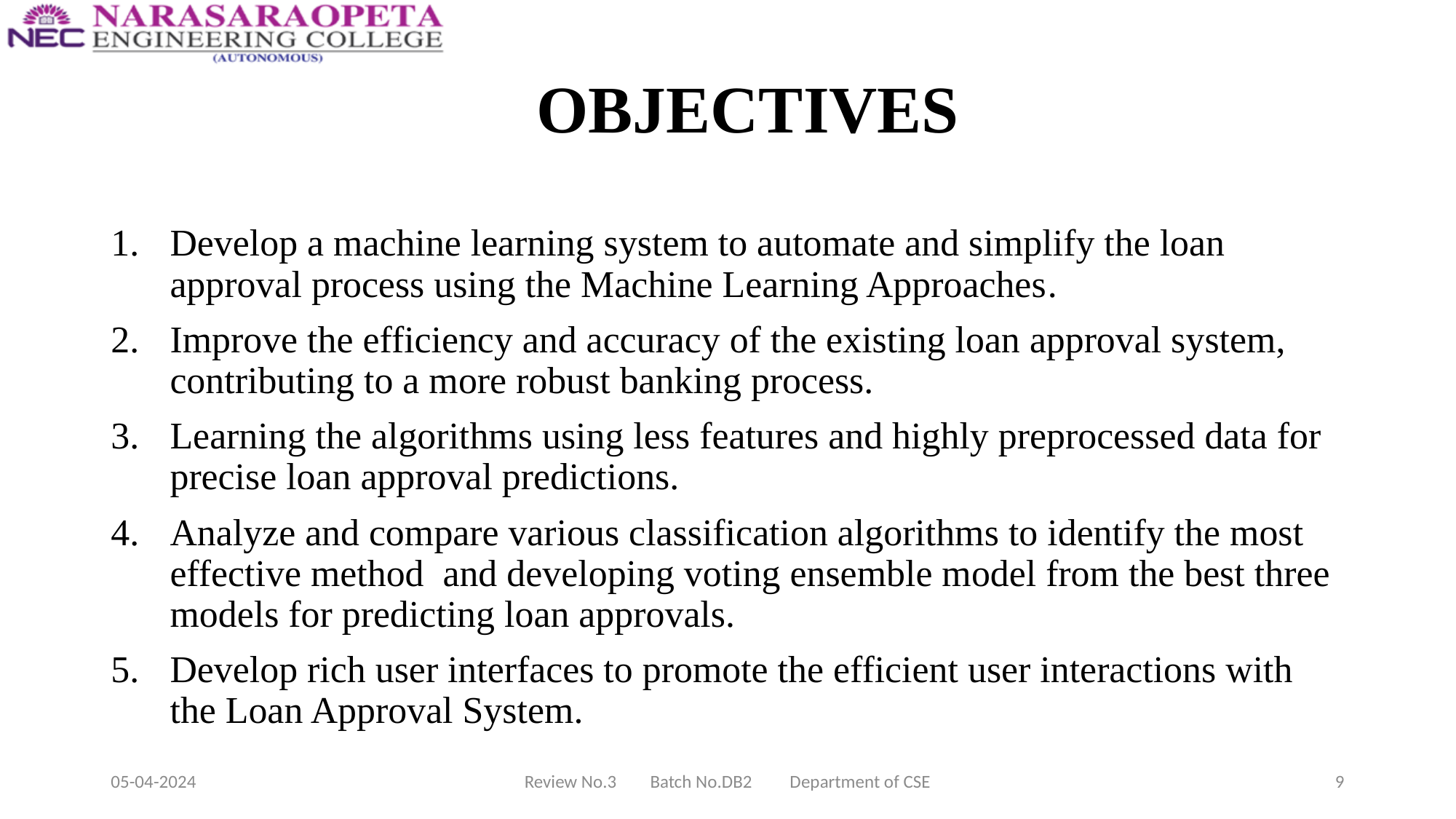

# OBJECTIVES
Develop a machine learning system to automate and simplify the loan approval process using the Machine Learning Approaches.
Improve the efficiency and accuracy of the existing loan approval system, contributing to a more robust banking process.
Learning the algorithms using less features and highly preprocessed data for precise loan approval predictions.
Analyze and compare various classification algorithms to identify the most effective method  and developing voting ensemble model from the best three models for predicting loan approvals.
Develop rich user interfaces to promote the efficient user interactions with the Loan Approval System.

05-04-2024
Review No.3        Batch No.DB2         Department of CSE
9